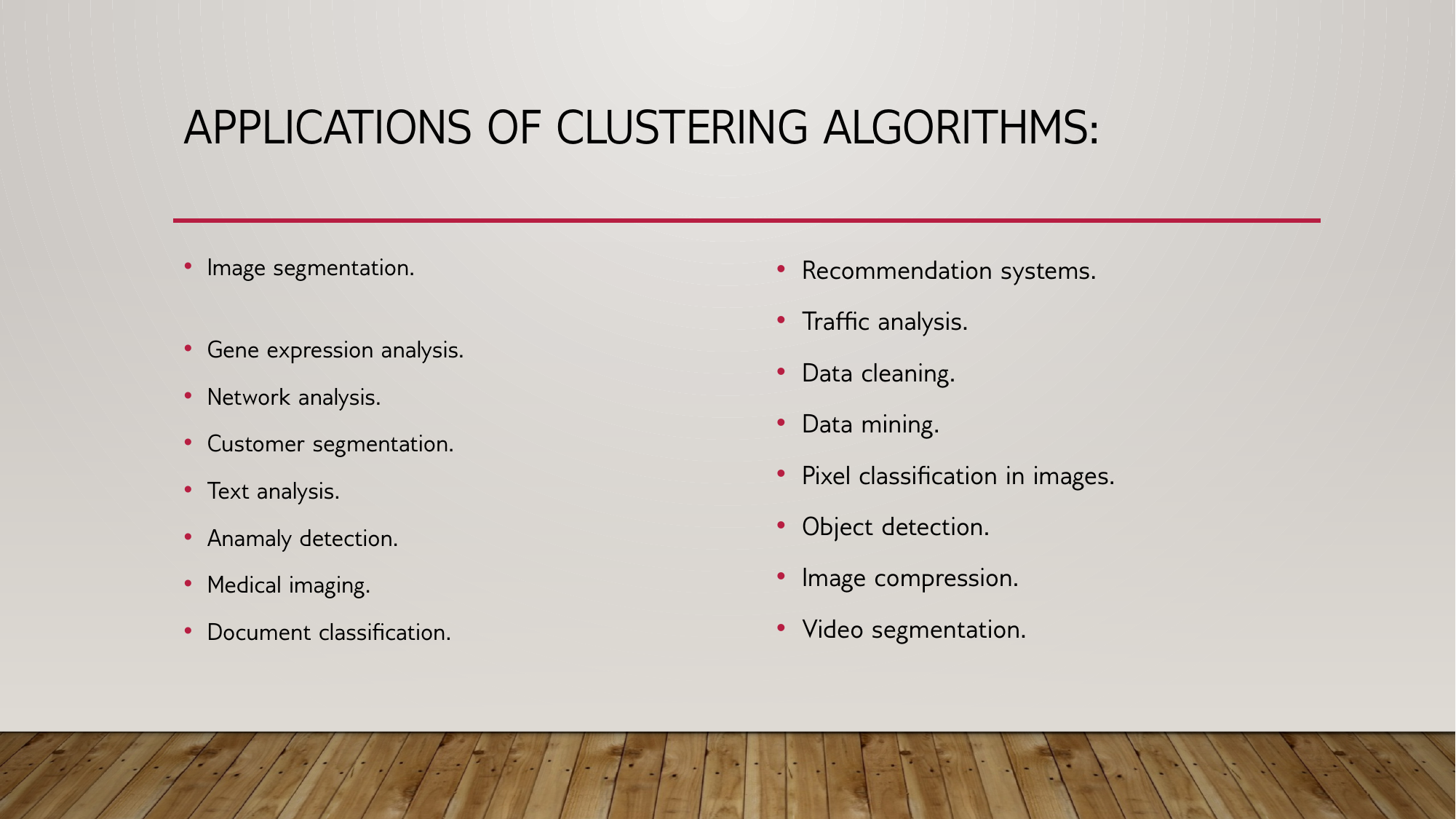

# Applications of Clustering Algorithms:
Image segmentation.
Gene expression analysis.
Network analysis.
Customer segmentation.
Text analysis.
Anamaly detection.
Medical imaging.
Document classification.
Recommendation systems.
Traffic analysis.
Data cleaning.
Data mining.
Pixel classification in images.
Object detection.
Image compression.
Video segmentation.